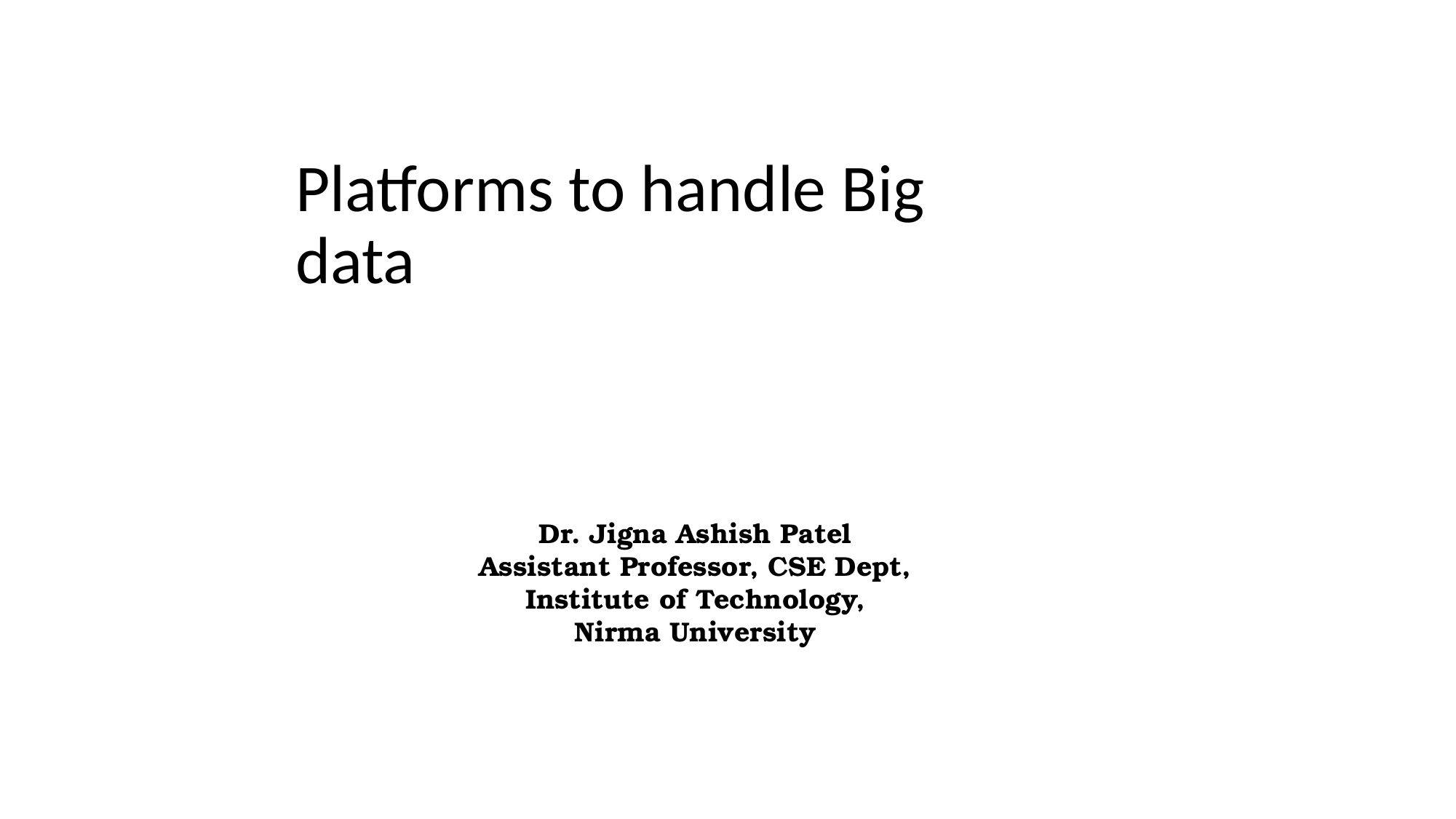

# Platforms to handle Big data
Dr. Jigna Ashish Patel
Assistant Professor, CSE Dept,
Institute of Technology,
Nirma University